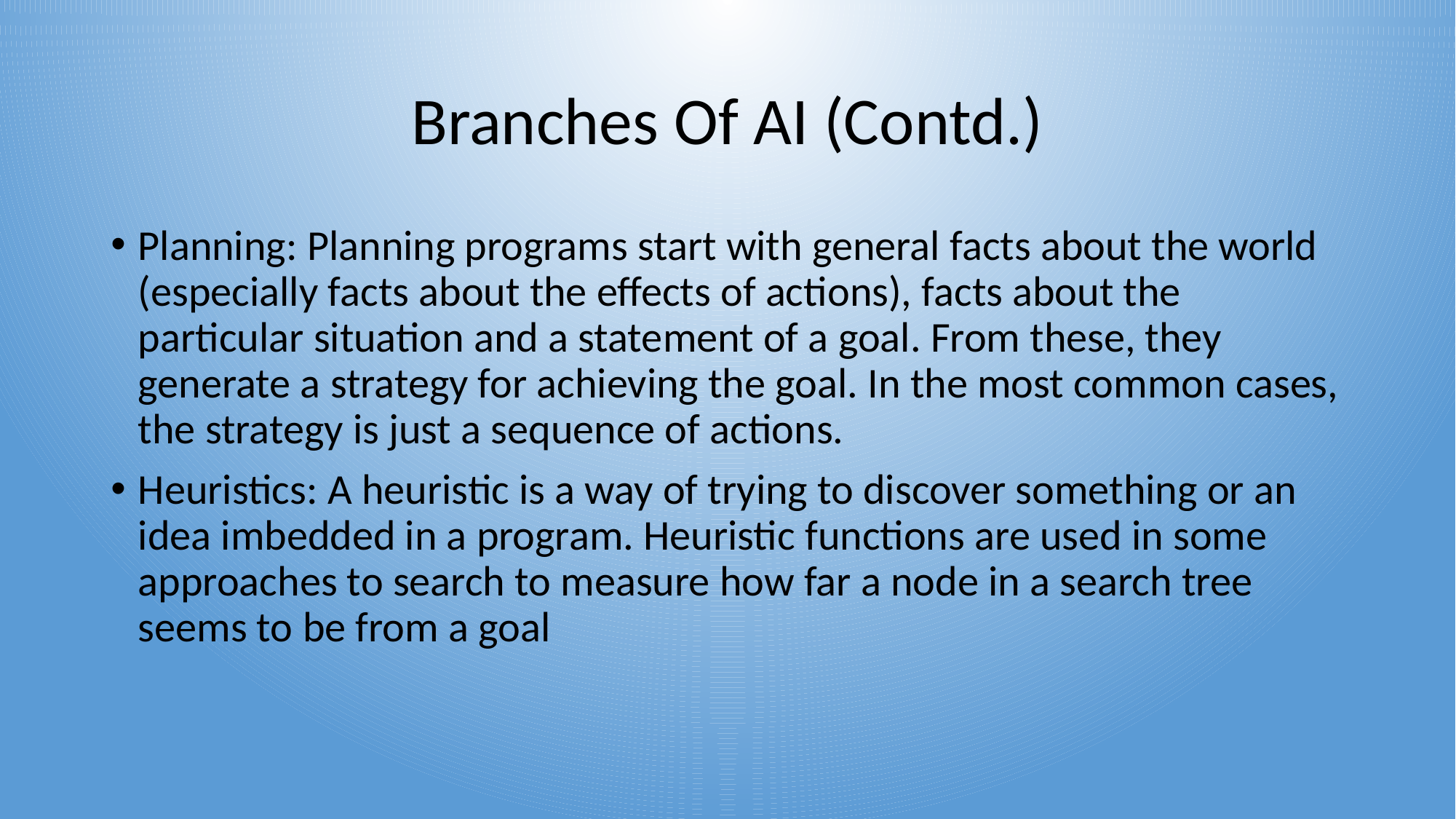

# Branches Of AI (Contd.)
Planning: Planning programs start with general facts about the world (especially facts about the effects of actions), facts about the particular situation and a statement of a goal. From these, they generate a strategy for achieving the goal. In the most common cases, the strategy is just a sequence of actions.
Heuristics: A heuristic is a way of trying to discover something or an idea imbedded in a program. Heuristic functions are used in some approaches to search to measure how far a node in a search tree seems to be from a goal